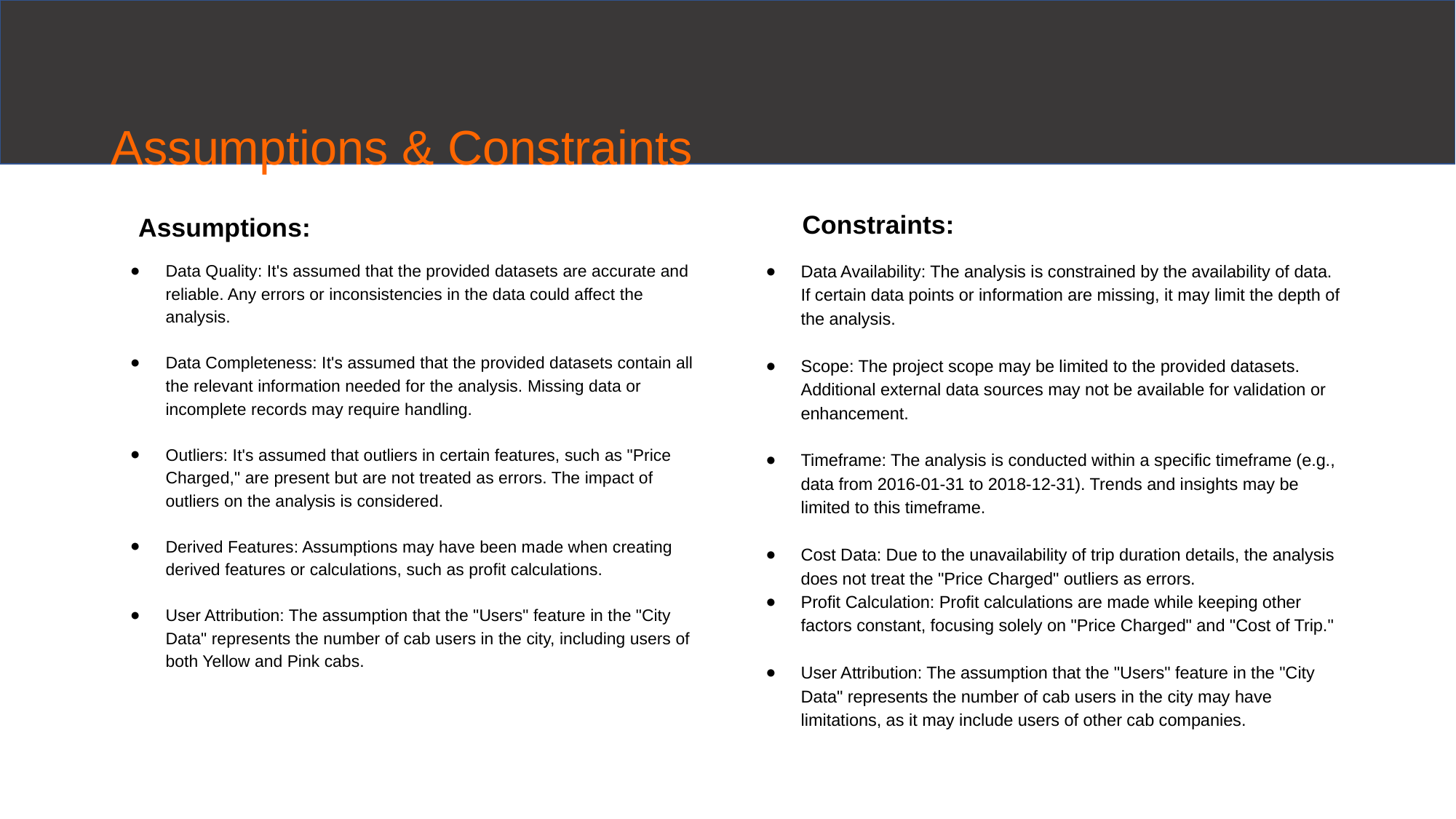

# Assumptions & Constraints

Assumptions:

Constraints:

Data Availability: The analysis is constrained by the availability of data. If certain data points or information are missing, it may limit the depth of the analysis.

Scope: The project scope may be limited to the provided datasets. Additional external data sources may not be available for validation or enhancement.

Timeframe: The analysis is conducted within a specific timeframe (e.g., data from 2016-01-31 to 2018-12-31). Trends and insights may be limited to this timeframe.

Cost Data: Due to the unavailability of trip duration details, the analysis does not treat the "Price Charged" outliers as errors.
Profit Calculation: Profit calculations are made while keeping other factors constant, focusing solely on "Price Charged" and "Cost of Trip."

User Attribution: The assumption that the "Users" feature in the "City Data" represents the number of cab users in the city may have limitations, as it may include users of other cab companies.

Data Quality: It's assumed that the provided datasets are accurate and reliable. Any errors or inconsistencies in the data could affect the analysis.

Data Completeness: It's assumed that the provided datasets contain all the relevant information needed for the analysis. Missing data or incomplete records may require handling.

Outliers: It's assumed that outliers in certain features, such as "Price Charged," are present but are not treated as errors. The impact of outliers on the analysis is considered.

Derived Features: Assumptions may have been made when creating derived features or calculations, such as profit calculations.

User Attribution: The assumption that the "Users" feature in the "City Data" represents the number of cab users in the city, including users of both Yellow and Pink cabs.